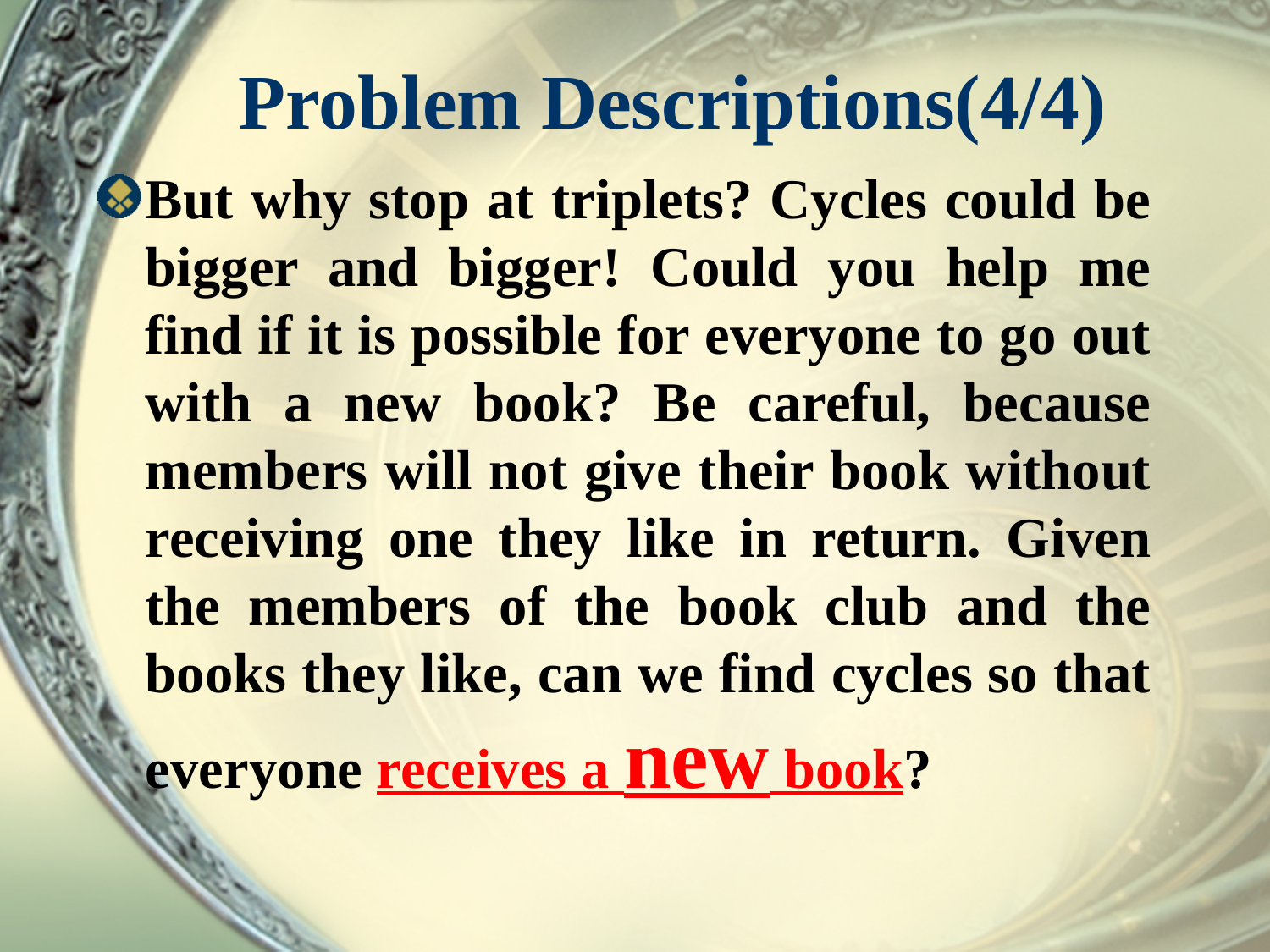

# Problem Descriptions(4/4)
But why stop at triplets? Cycles could be bigger and bigger! Could you help me find if it is possible for everyone to go out with a new book? Be careful, because members will not give their book without receiving one they like in return. Given the members of the book club and the books they like, can we find cycles so that everyone receives a new book?